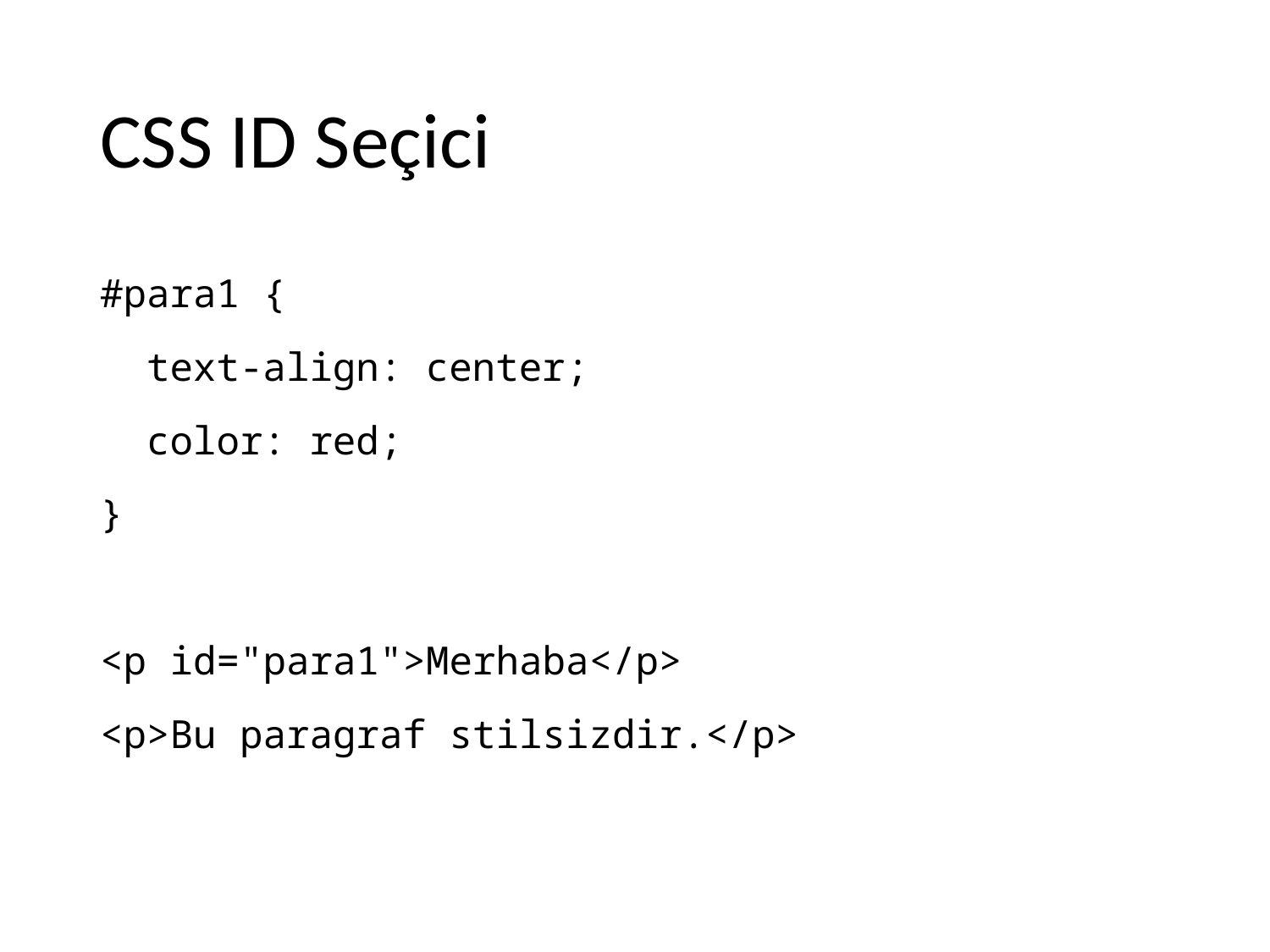

# CSS ID Seçici
#para1 {
  text-align: center;
  color: red;
}

<p id="para1">Merhaba</p>
<p>Bu paragraf stilsizdir.</p>